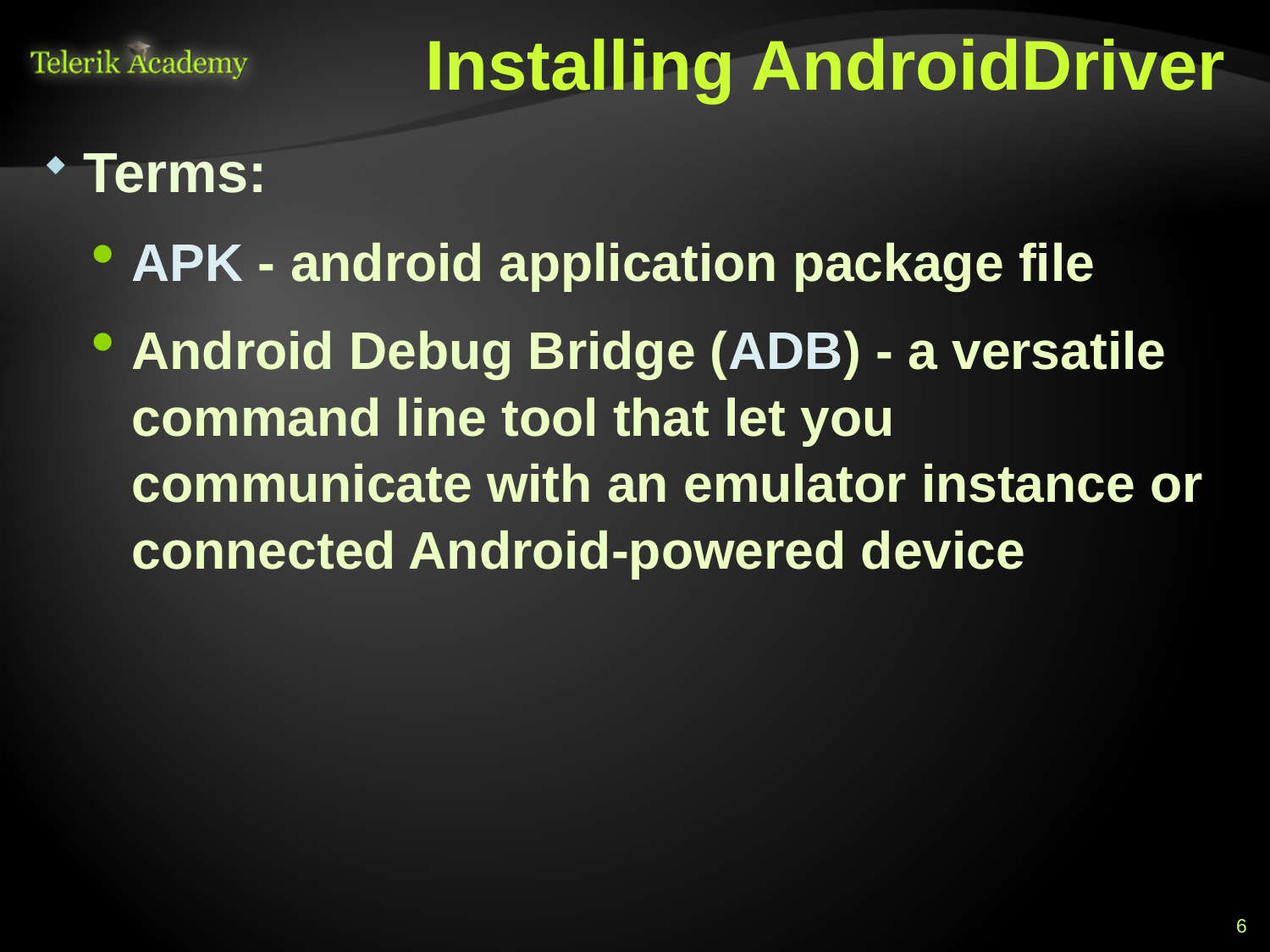

# Installing AndroidDriver
Terms:
APK - android application package file
Android Debug Bridge (ADB) - a versatile command line tool that let you communicate with an emulator instance or connected Android-powered device

6